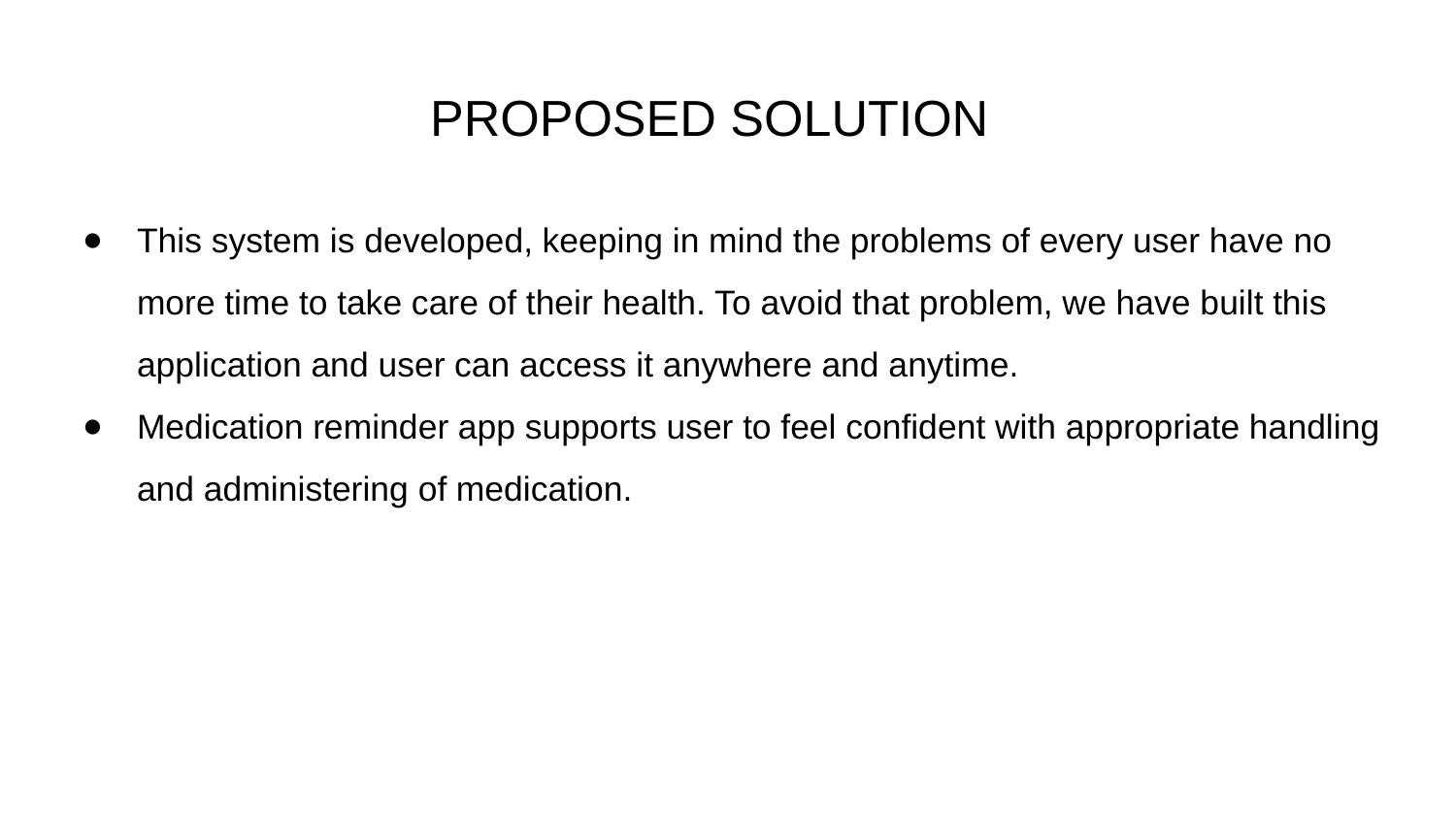

# PROPOSED SOLUTION
This system is developed, keeping in mind the problems of every user have no more time to take care of their health. To avoid that problem, we have built this application and user can access it anywhere and anytime.
Medication reminder app supports user to feel confident with appropriate handling and administering of medication.